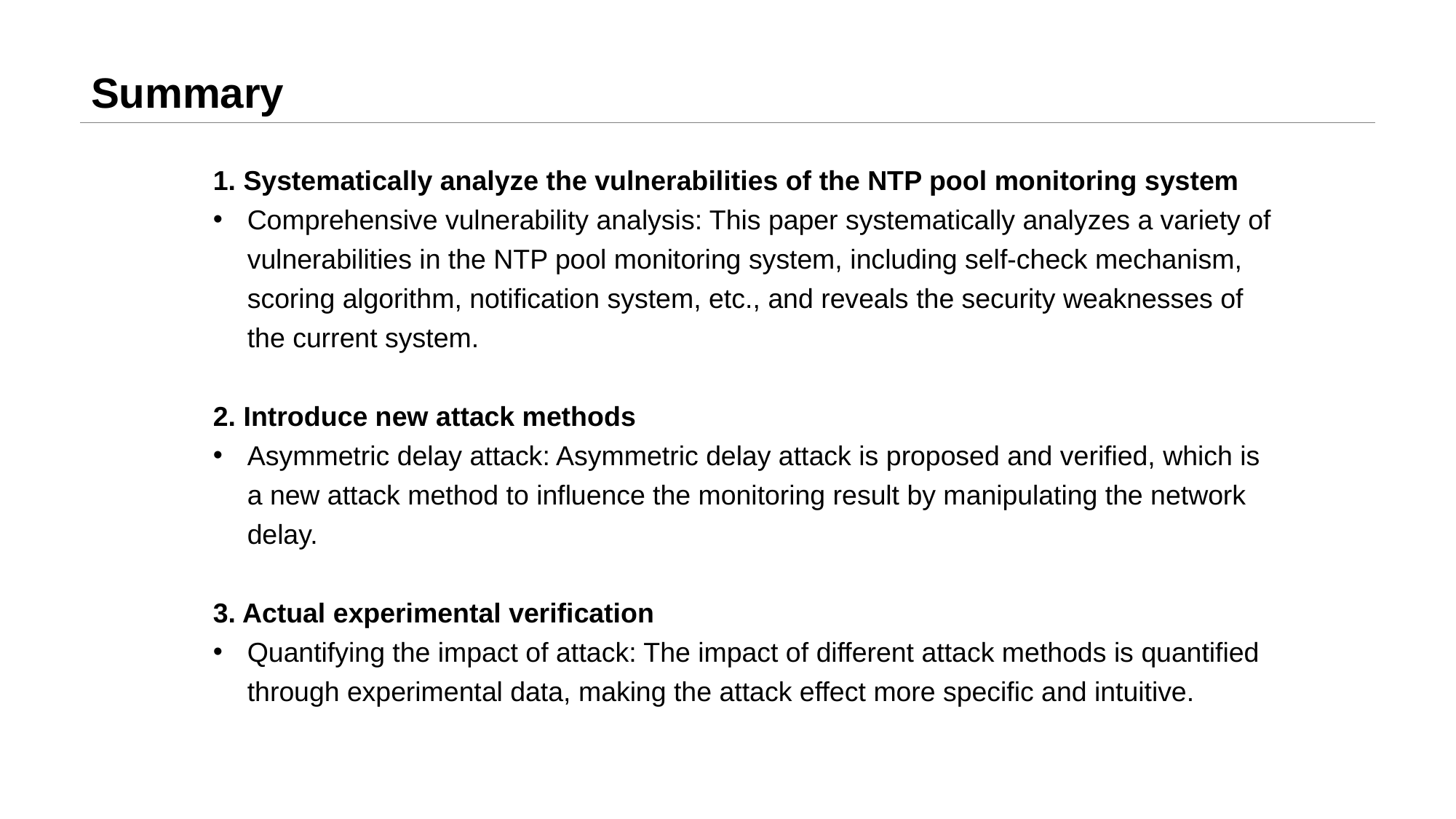

# Summary
1. Systematically analyze the vulnerabilities of the NTP pool monitoring system
Comprehensive vulnerability analysis: This paper systematically analyzes a variety of vulnerabilities in the NTP pool monitoring system, including self-check mechanism, scoring algorithm, notification system, etc., and reveals the security weaknesses of the current system.

2. Introduce new attack methods
Asymmetric delay attack: Asymmetric delay attack is proposed and verified, which is a new attack method to influence the monitoring result by manipulating the network delay.

3. Actual experimental verification
Quantifying the impact of attack: The impact of different attack methods is quantified through experimental data, making the attack effect more specific and intuitive.
27